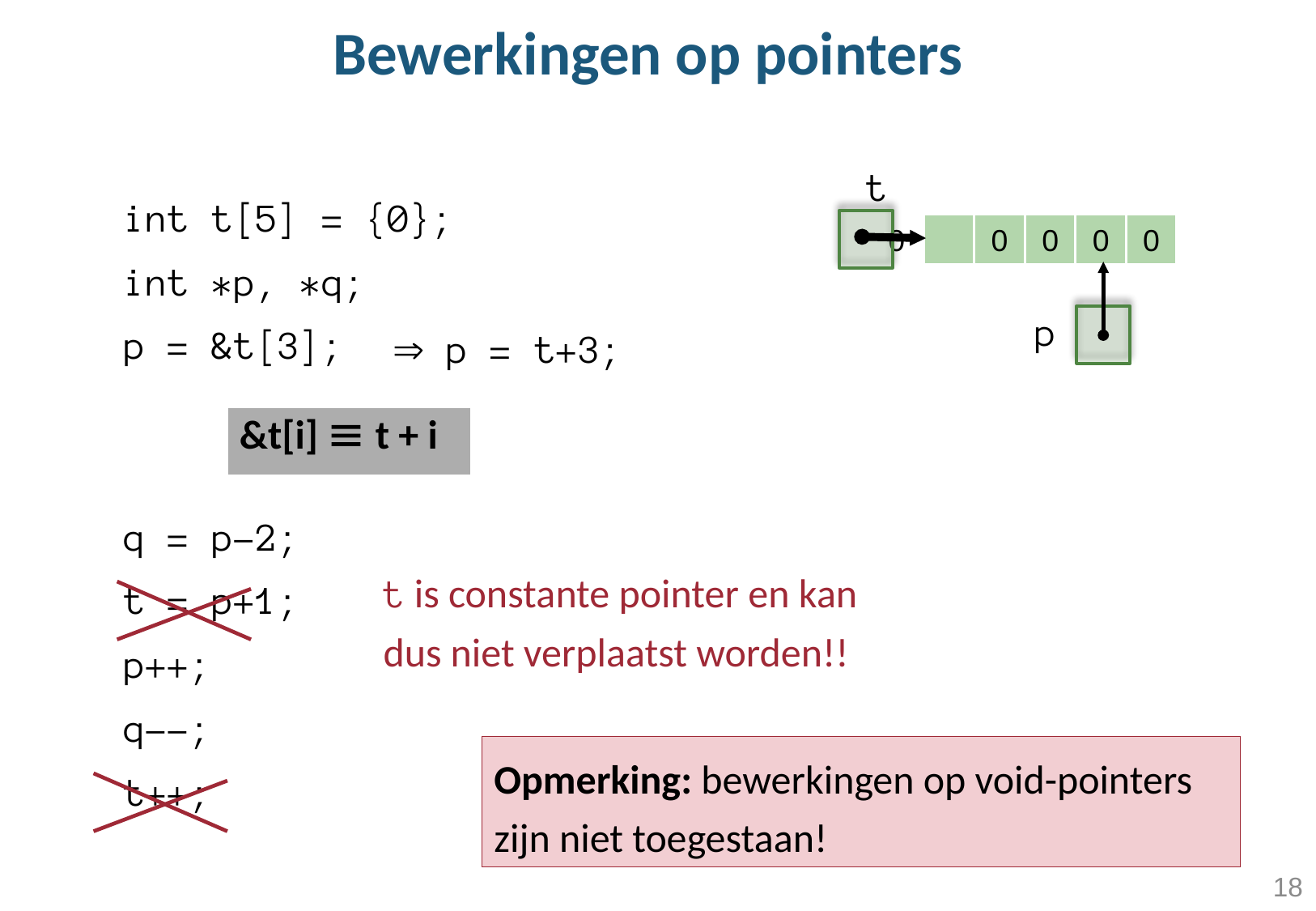

# Bewerkingen op pointers

   int t[5] = {0};
   int *p, *q;
   p = &t[3];

   q = p-2;
   t = p+1;
   p++;
   q--;
   t++;
t

0
0
0
0
0
p

⇒ p = t+3;
| &t[i] ≡ t + i |
| --- |
t is constante pointer en kan dus niet verplaatst worden!!
Opmerking: bewerkingen op void-pointers zijn niet toegestaan!
18